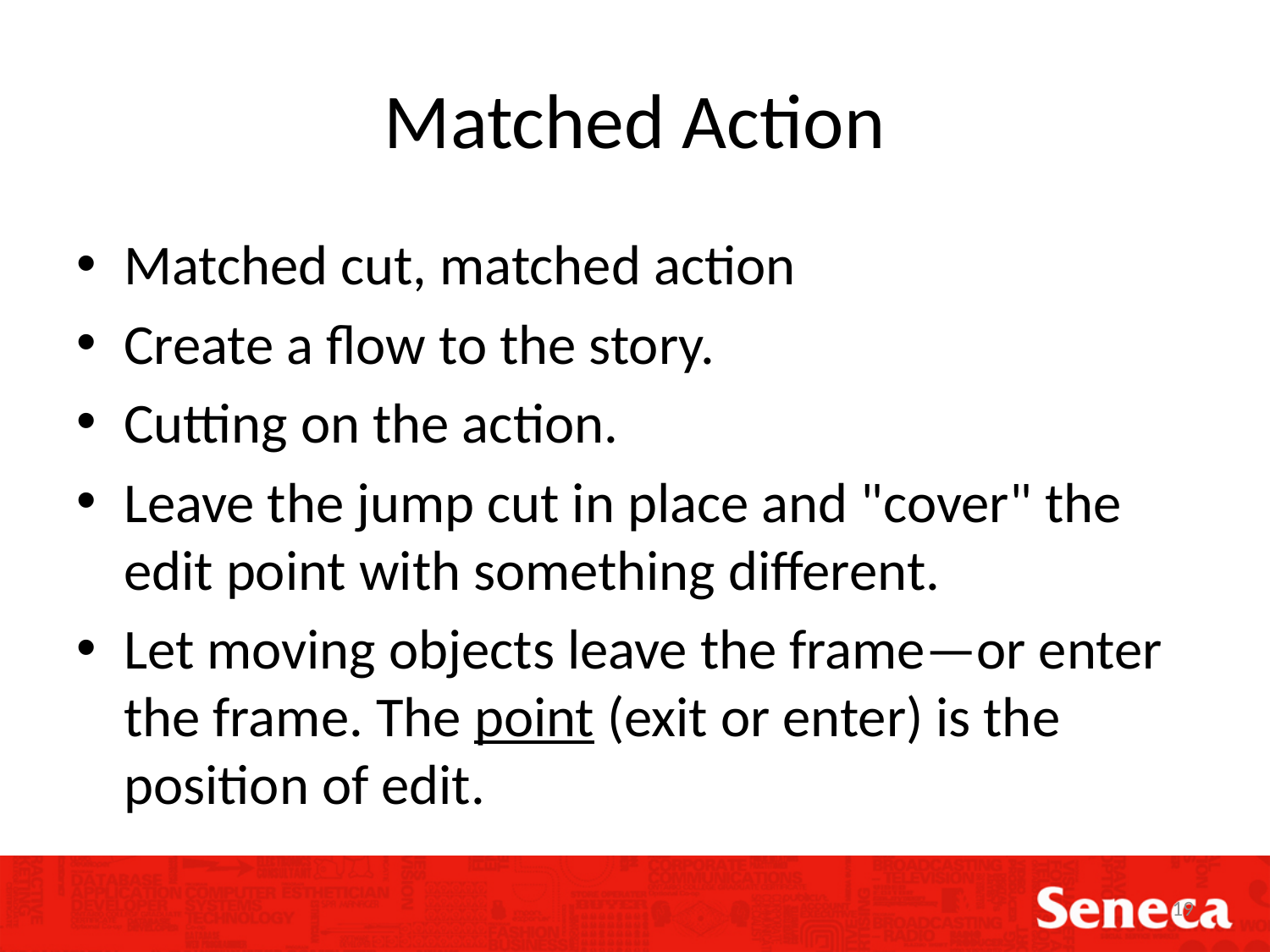

# Matched Action
Matched cut, matched action
Create a flow to the story.
Cutting on the action.
Leave the jump cut in place and "cover" the edit point with something different.
Let moving objects leave the frame—or enter the frame. The point (exit or enter) is the position of edit.
19